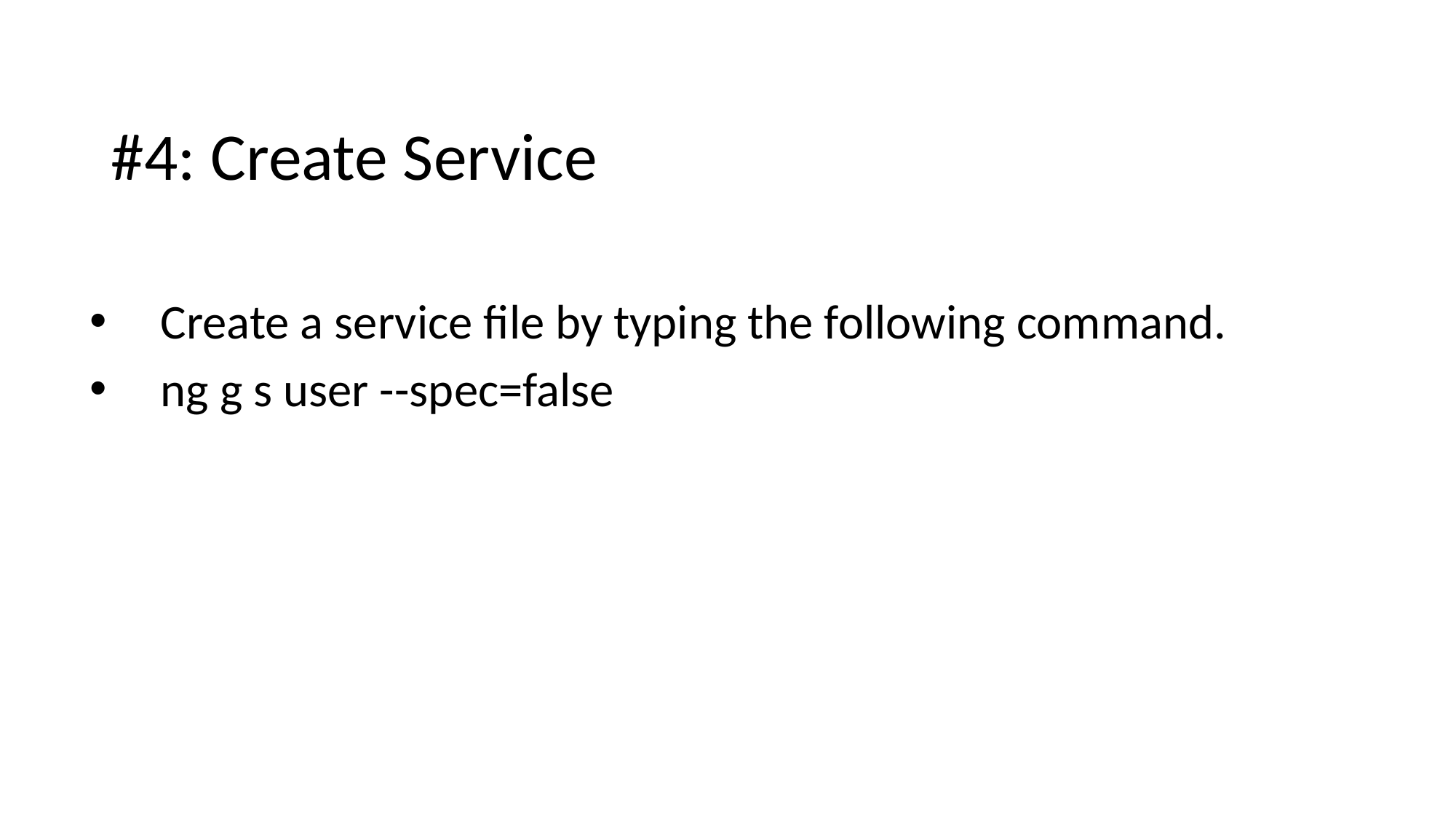

# #4: Create Service

    Create a service file by typing the following command.
    ng g s user --spec=false